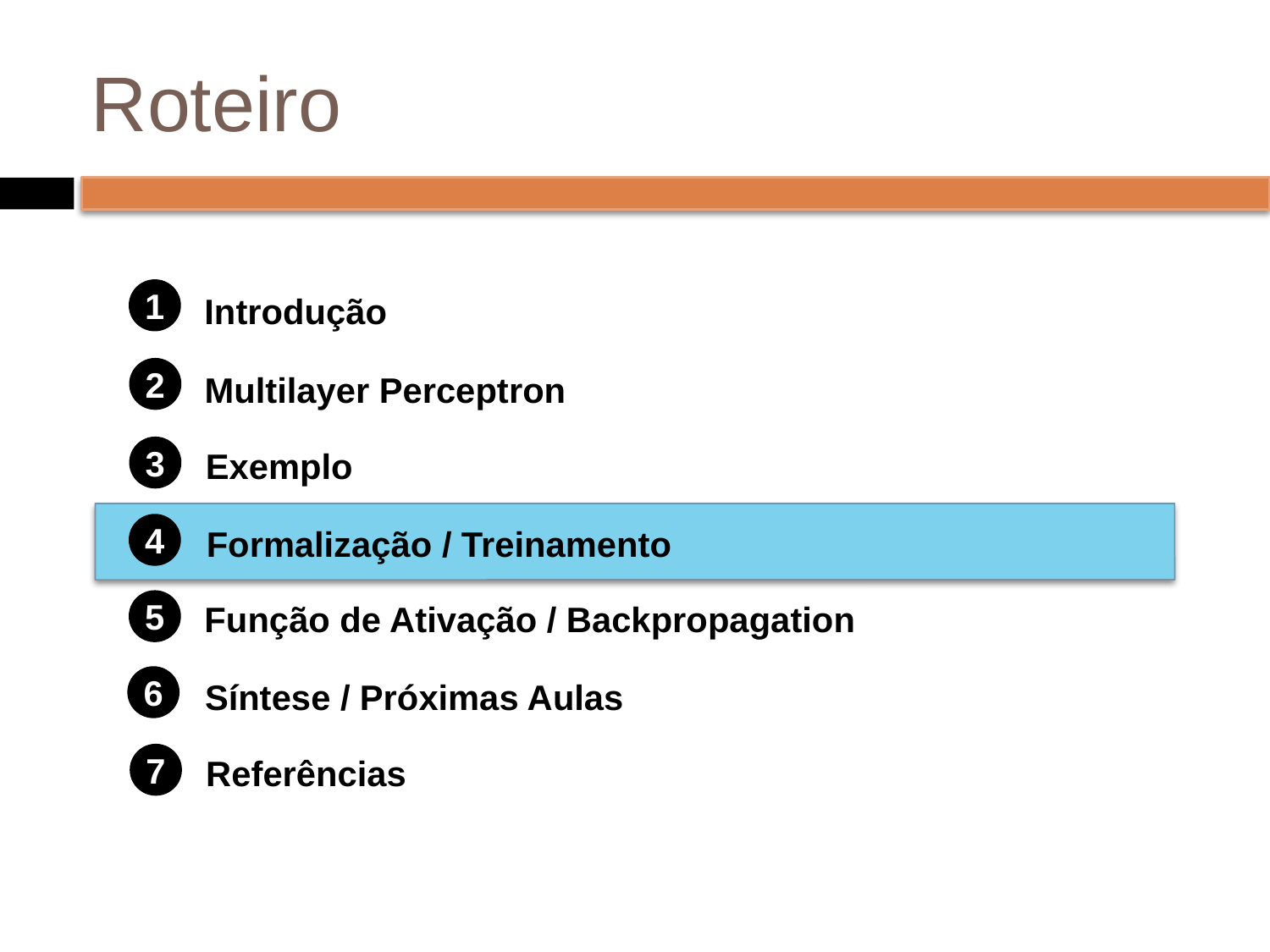

# Roteiro
1

Introdução
1.
2

Multilayer Perceptron
3

Exemplo

4

Formalização / Treinamento
5

Função de Ativação / Backpropagation
6

Síntese / Próximas Aulas
7

Referências
30